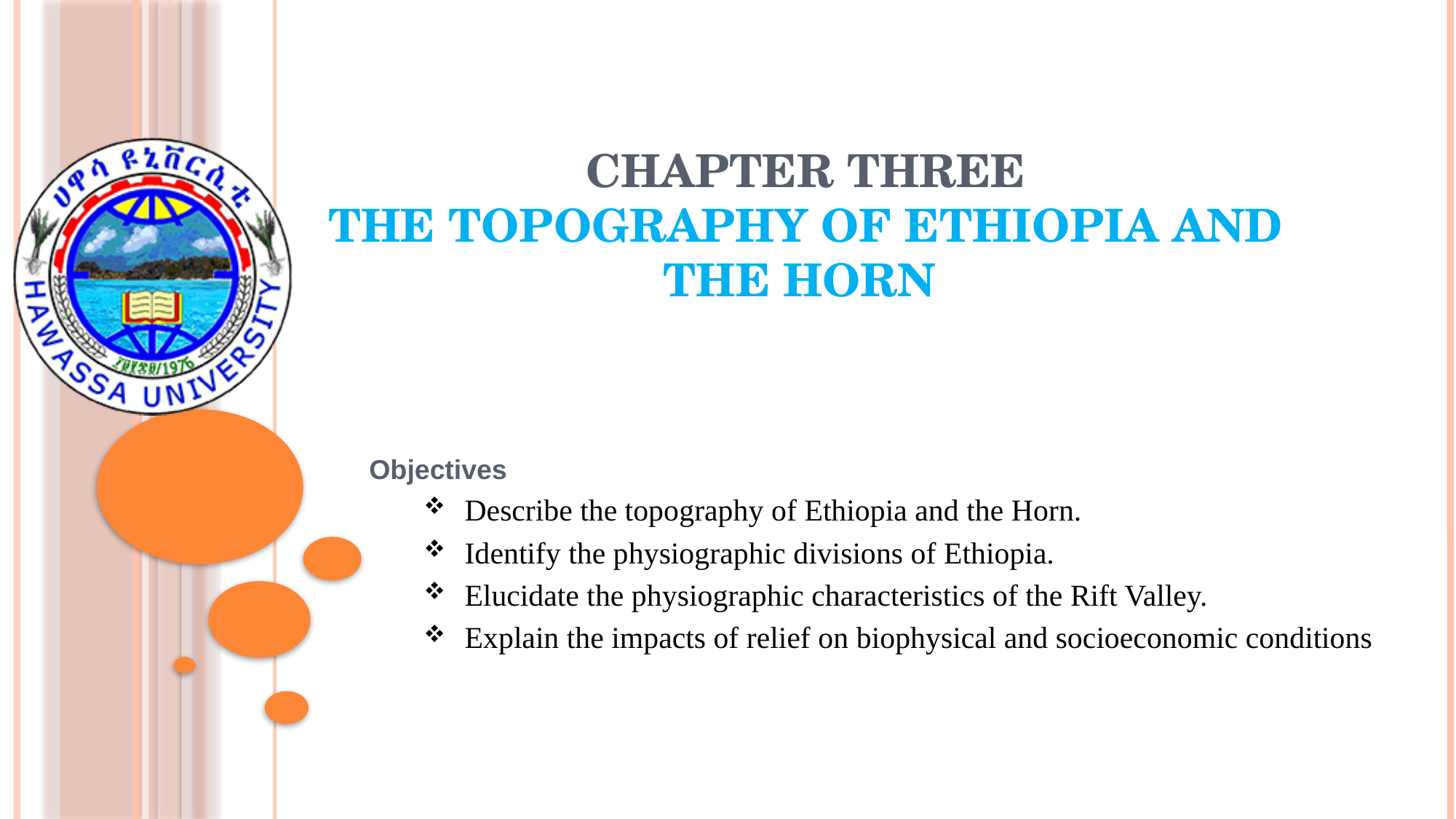

# CHAPTER THREE The Topography of Ethiopia and The Horn
Objectives
Describe the topography of Ethiopia and the Horn.
Identify the physiographic divisions of Ethiopia.
Elucidate the physiographic characteristics of the Rift Valley.
Explain the impacts of relief on biophysical and socioeconomic conditions